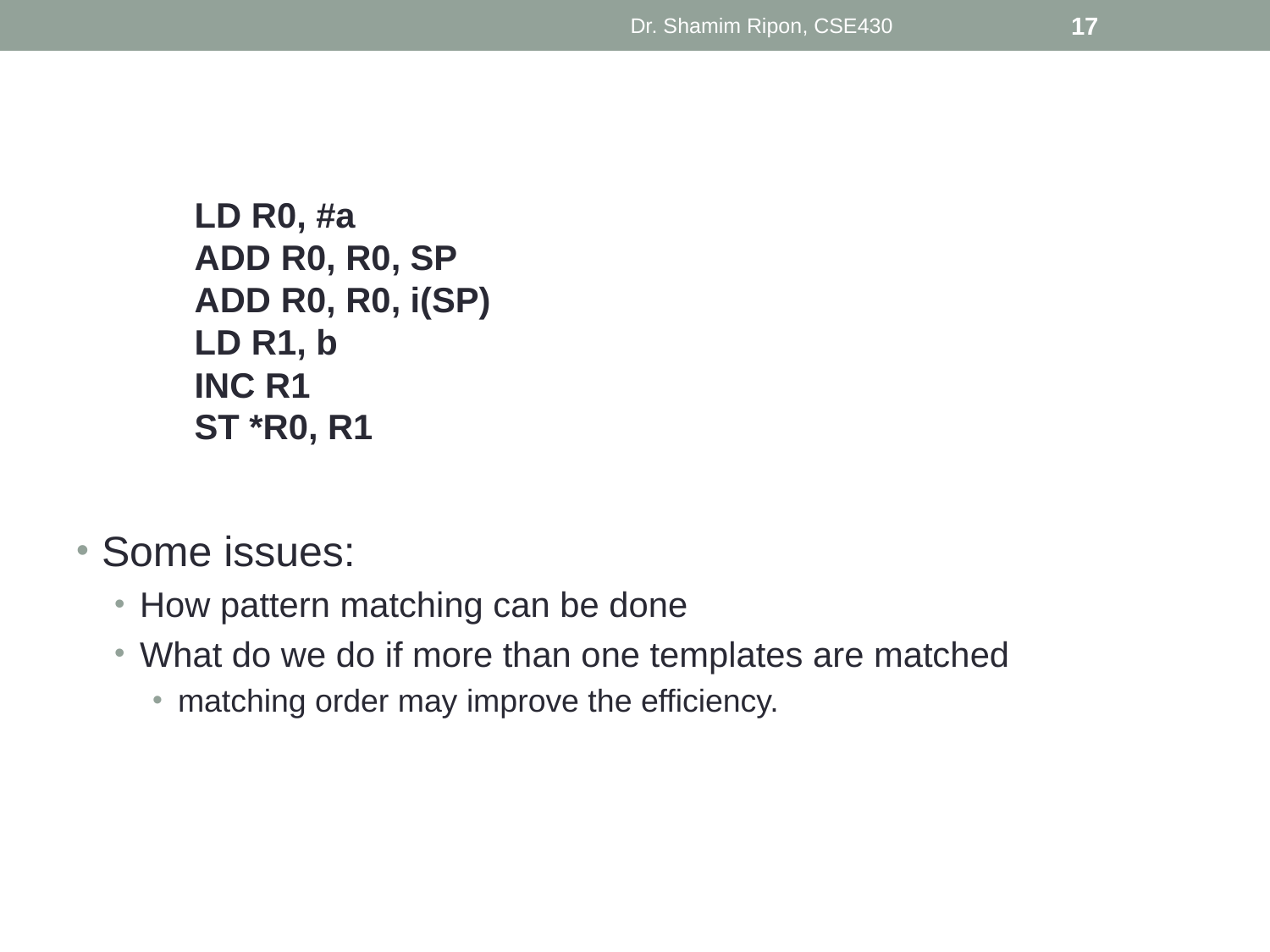

Dr. Shamim Ripon, CSE430
17
LD R0, #a
ADD R0, R0, SP
ADD R0, R0, i(SP)
LD R1, b
INC R1
ST *R0, R1

Some issues:
How pattern matching can be done
What do we do if more than one templates are matched
matching order may improve the efficiency.